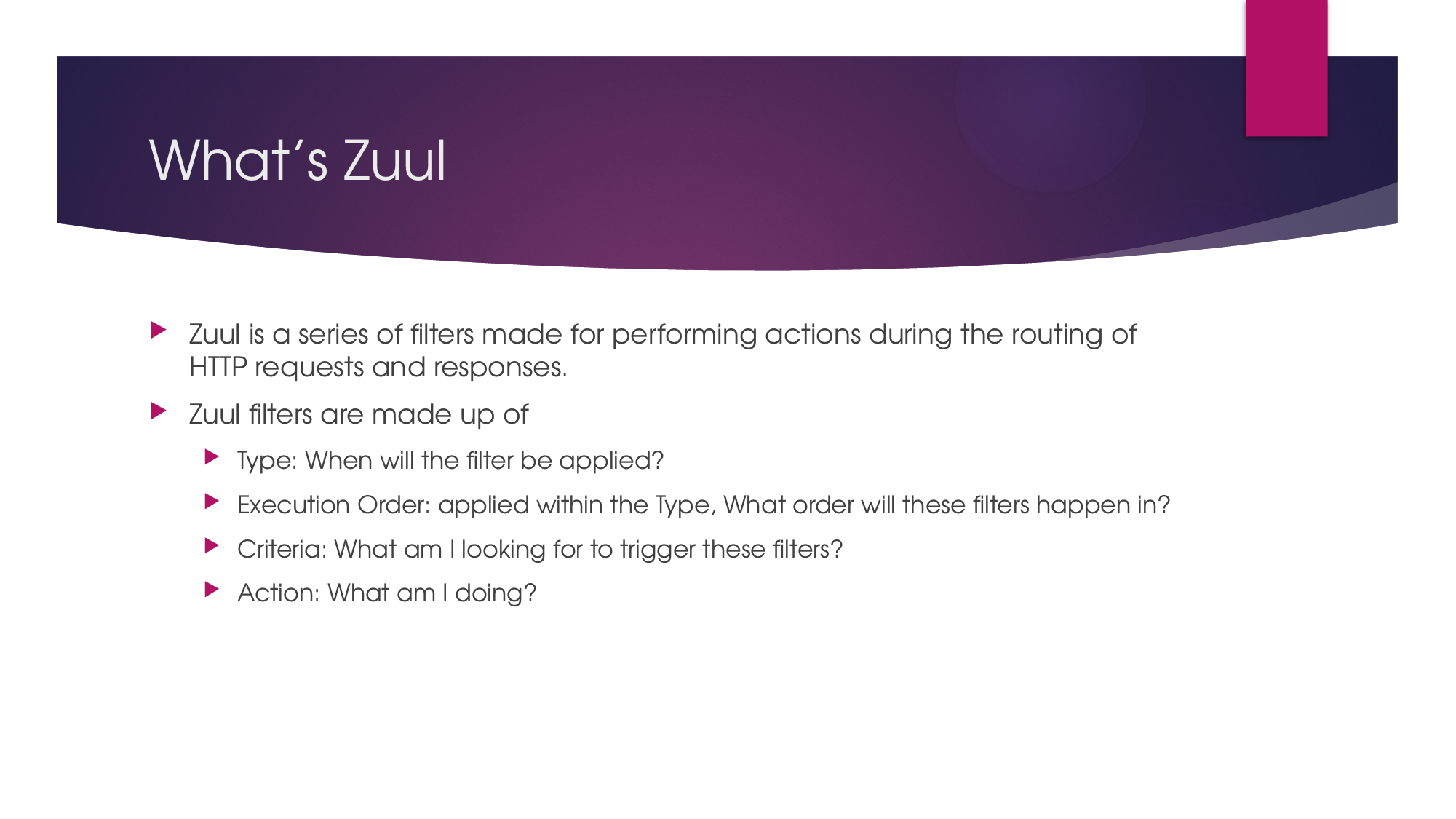

# What’s Zuul
Zuul is a series of filters made for performing actions during the routing of HTTP requests and responses.
Zuul filters are made up of
Type: When will the filter be applied?
Execution Order: applied within the Type, What order will these filters happen in?
Criteria: What am I looking for to trigger these filters?
Action: What am I doing?